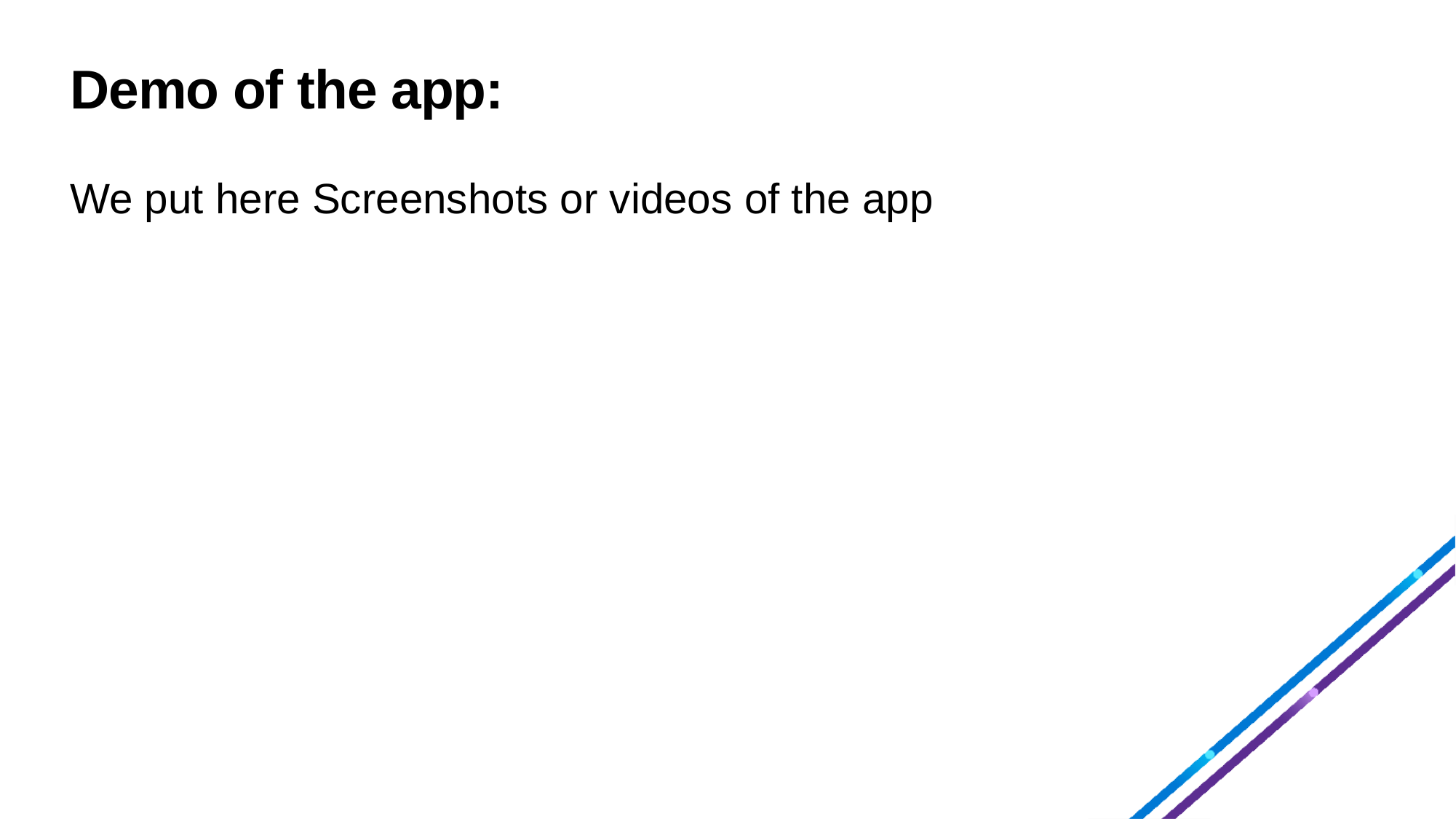

# Demo of the app:
We put here Screenshots or videos of the app